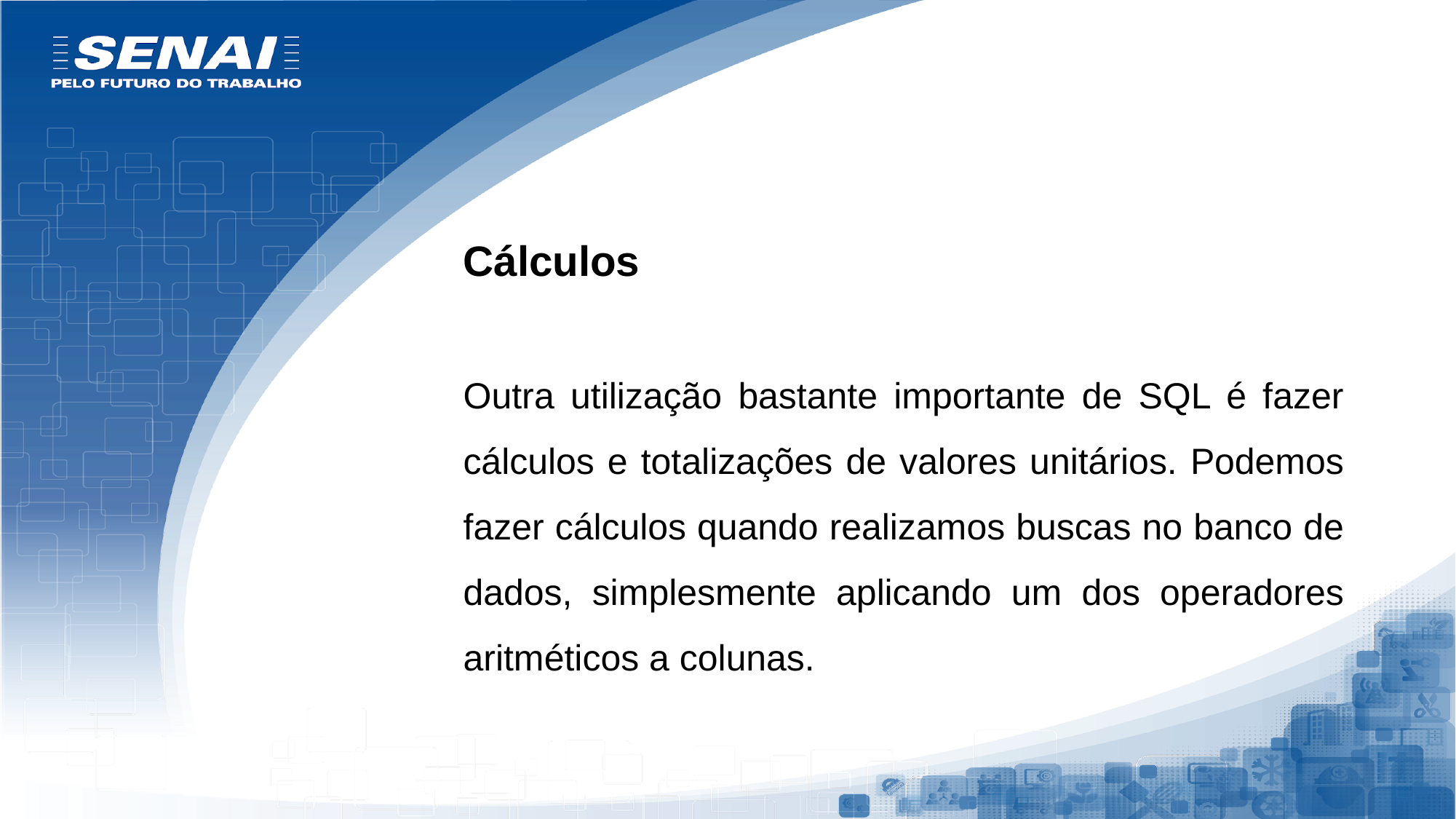

Cálculos

Outra utilização bastante importante de SQL é fazer cálculos e totalizações de valores unitários. Podemos fazer cálculos quando realizamos buscas no banco de dados, simplesmente aplicando um dos operadores aritméticos a colunas.